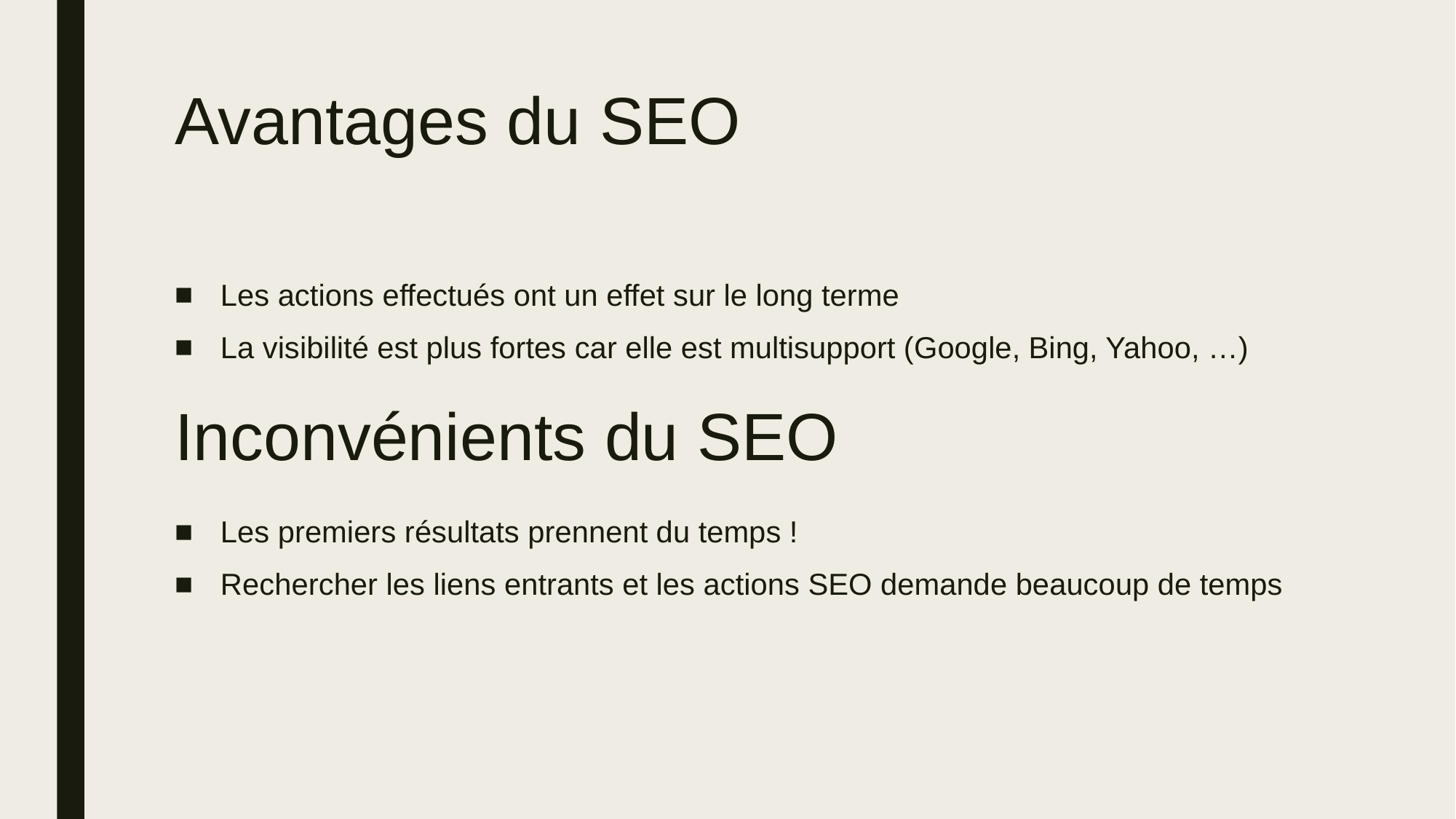

# Avantages du SEO
Les actions effectués ont un effet sur le long terme
La visibilité est plus fortes car elle est multisupport (Google, Bing, Yahoo, …)

Inconvénients du SEO
Les premiers résultats prennent du temps !
Rechercher les liens entrants et les actions SEO demande beaucoup de temps